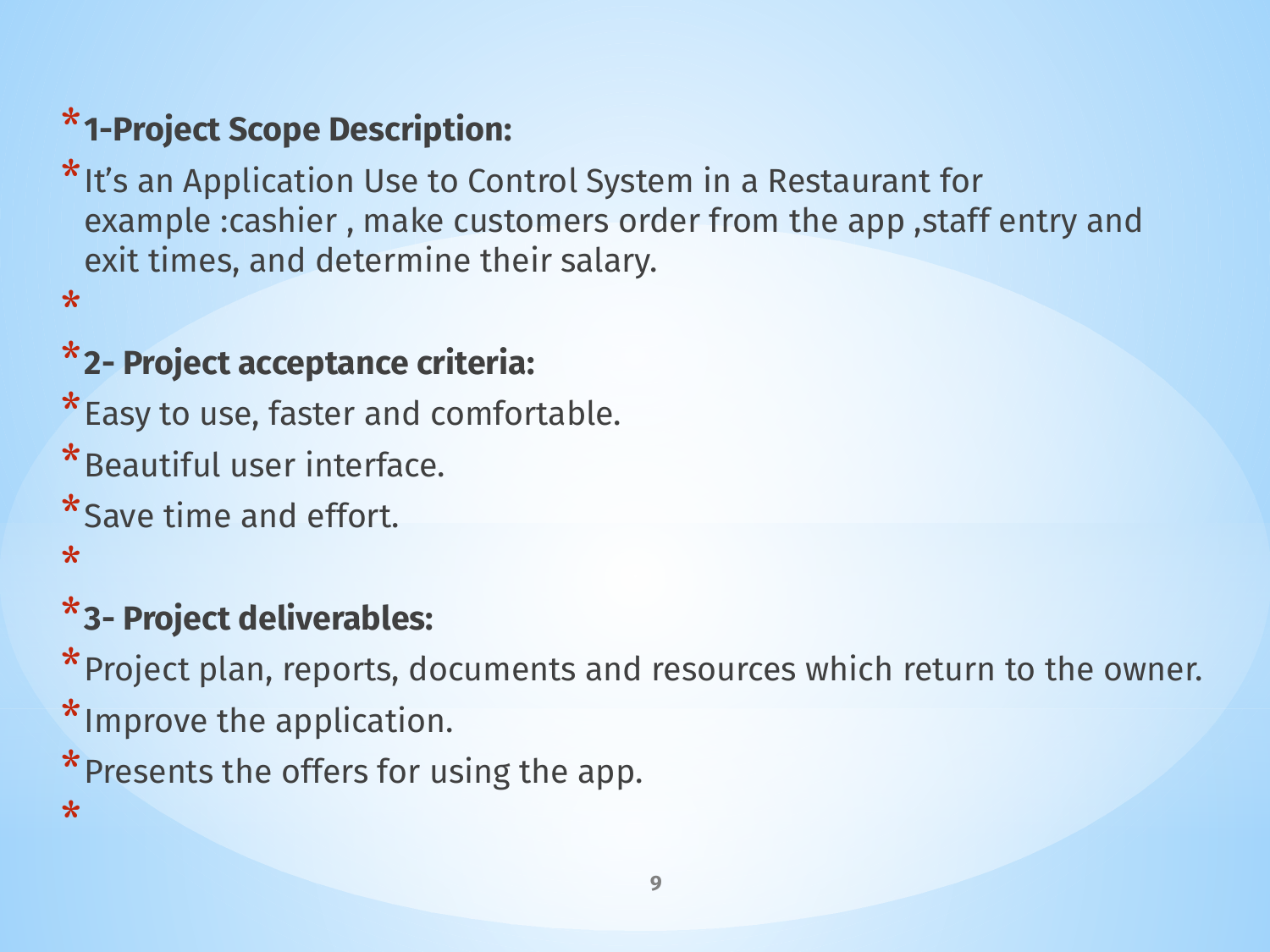

1-Project Scope Description:
It’s an Application Use to Control System in a Restaurant for example :cashier , make customers order from the app ,staff entry and exit times, and determine their salary.

2- Project acceptance criteria:
Easy to use, faster and comfortable.
Beautiful user interface.
Save time and effort.

3- Project deliverables:
Project plan, reports, documents and resources which return to the owner.
Improve the application.
Presents the offers for using the app.

9